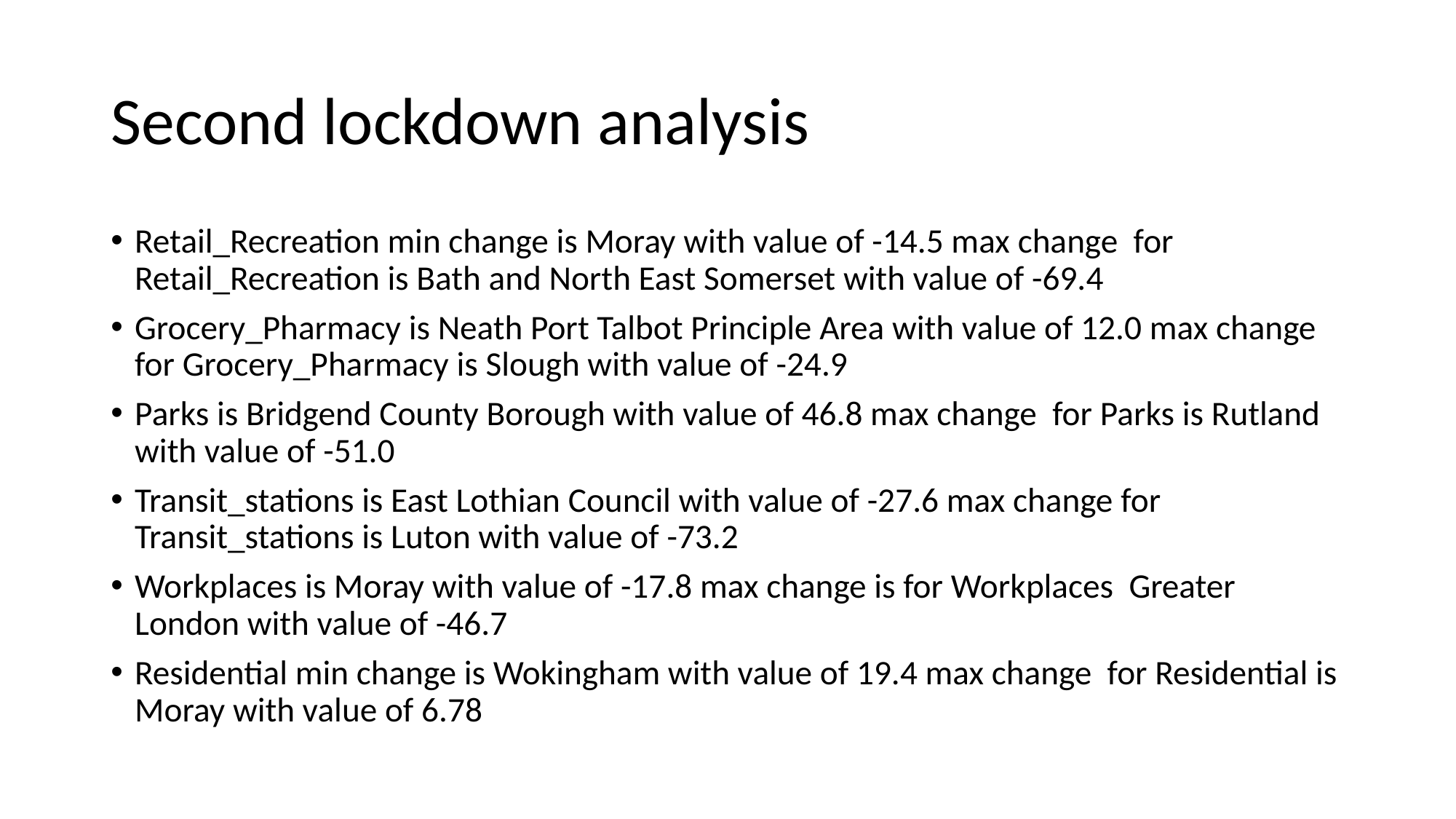

# Second lockdown analysis
Retail_Recreation min change is Moray with value of -14.5 max change  for Retail_Recreation is Bath and North East Somerset with value of -69.4
Grocery_Pharmacy is Neath Port Talbot Principle Area with value of 12.0 max change  for Grocery_Pharmacy is Slough with value of -24.9
Parks is Bridgend County Borough with value of 46.8 max change  for Parks is Rutland with value of -51.0
Transit_stations is East Lothian Council with value of -27.6 max change for Transit_stations is Luton with value of -73.2
Workplaces is Moray with value of -17.8 max change is for Workplaces  Greater London with value of -46.7
Residential min change is Wokingham with value of 19.4 max change  for Residential is Moray with value of 6.78